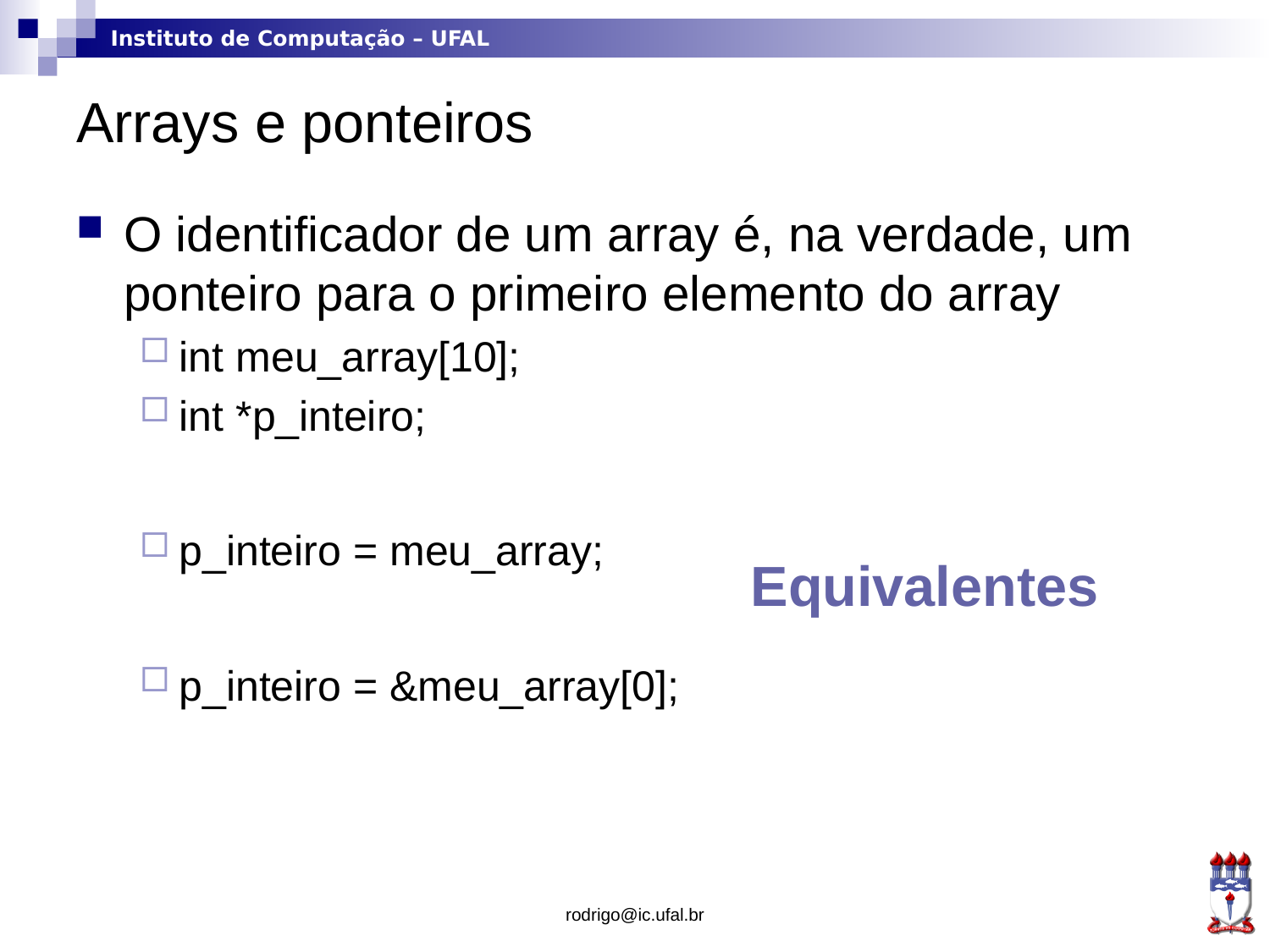

# Arrays e ponteiros
O identificador de um array é, na verdade, um ponteiro para o primeiro elemento do array
int meu_array[10];
int *p_inteiro;

p_inteiro = meu_array;

p_inteiro = &meu_array[0];

Equivalentes
rodrigo@ic.ufal.br